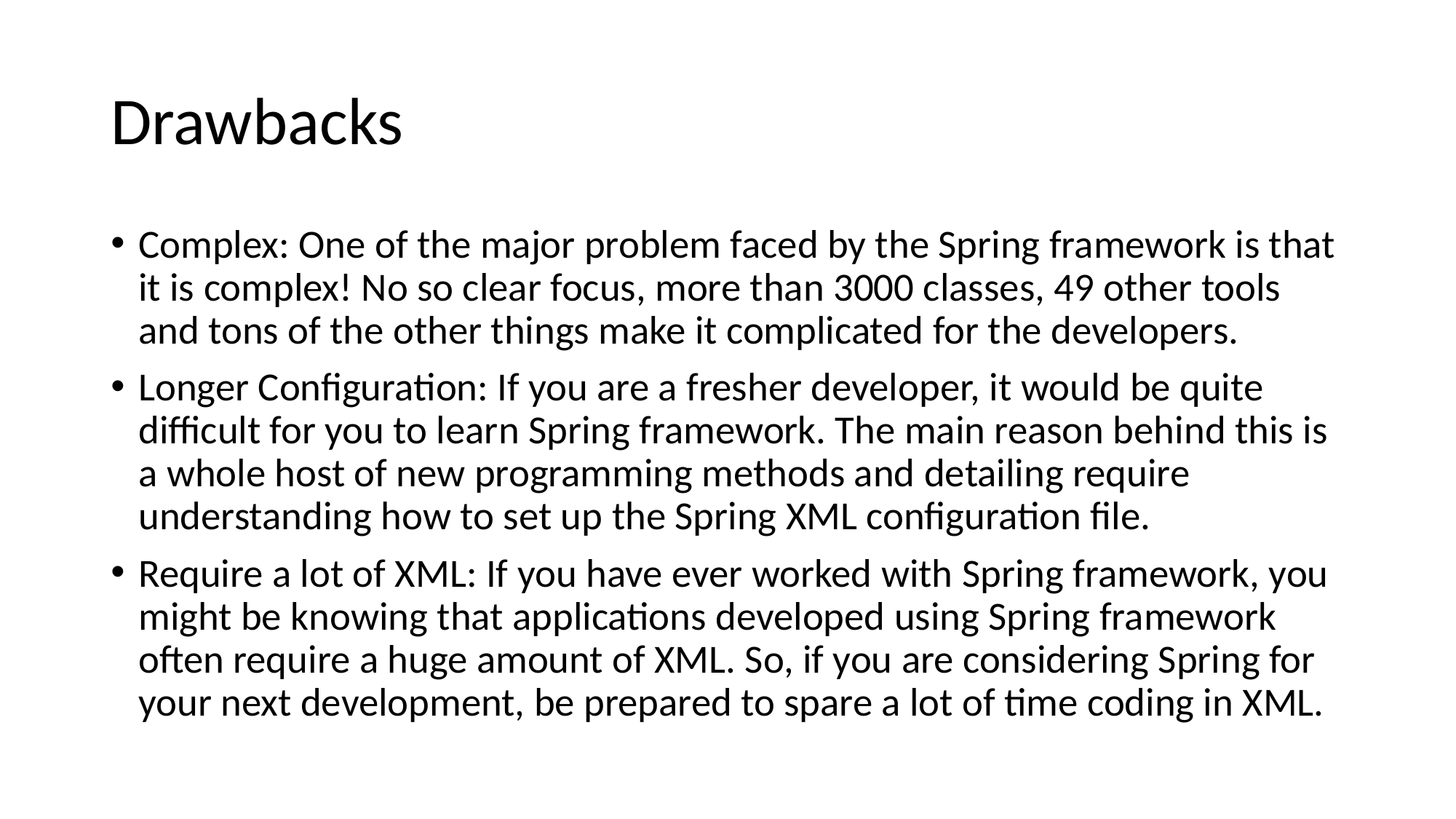

# Drawbacks
Complex: One of the major problem faced by the Spring framework is that it is complex! No so clear focus, more than 3000 classes, 49 other tools and tons of the other things make it complicated for the developers.
Longer Configuration: If you are a fresher developer, it would be quite difficult for you to learn Spring framework. The main reason behind this is a whole host of new programming methods and detailing require understanding how to set up the Spring XML configuration file.
Require a lot of XML: If you have ever worked with Spring framework, you might be knowing that applications developed using Spring framework often require a huge amount of XML. So, if you are considering Spring for your next development, be prepared to spare a lot of time coding in XML.